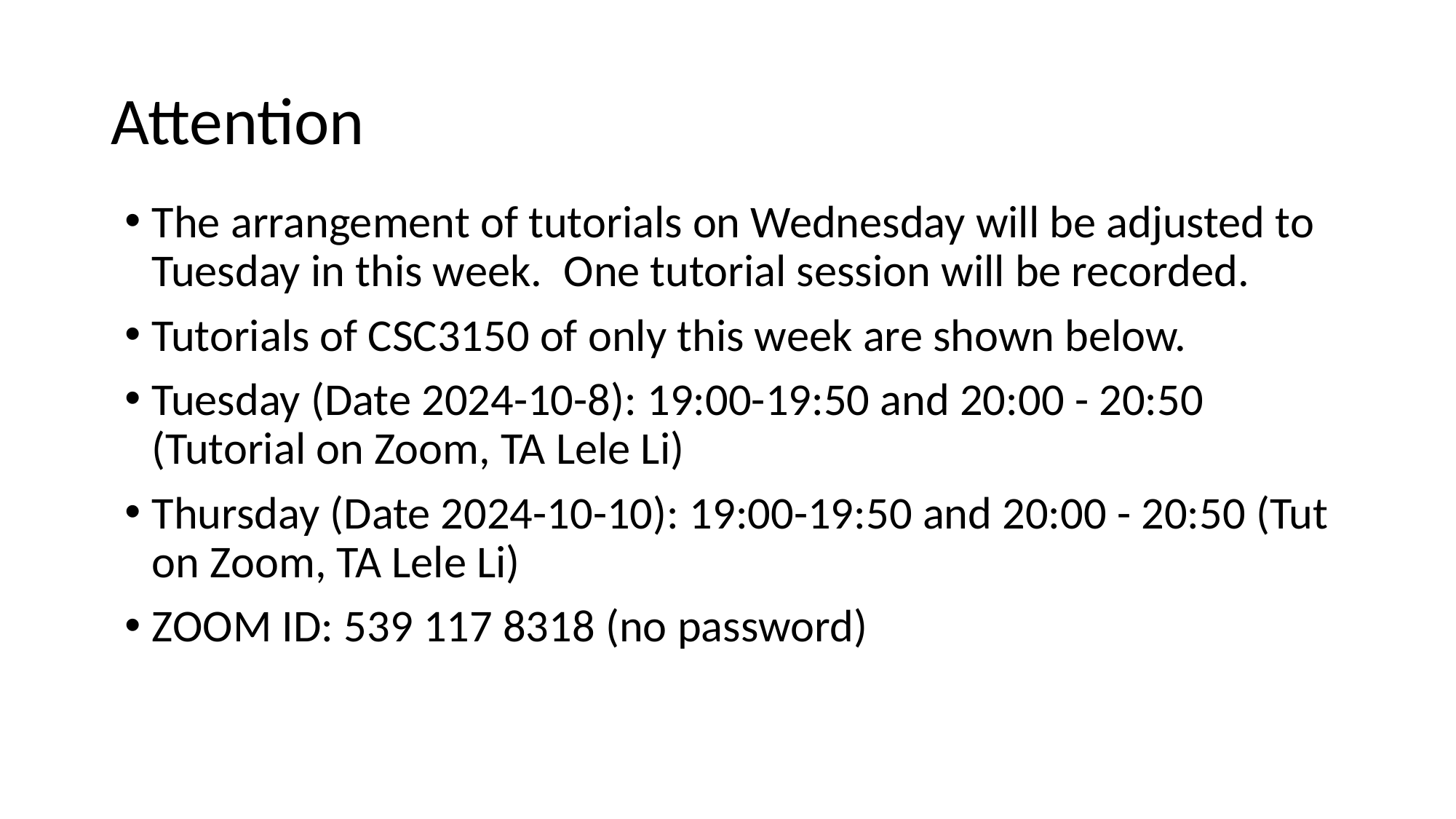

# Attention
The arrangement of tutorials on Wednesday will be adjusted to Tuesday in this week.  One tutorial session will be recorded.
Tutorials of CSC3150 of only this week are shown below.
Tuesday (Date 2024-10-8): 19:00-19:50 and 20:00 - 20:50 (Tutorial on Zoom, TA Lele Li)
Thursday (Date 2024-10-10): 19:00-19:50 and 20:00 - 20:50 (Tut on Zoom, TA Lele Li)
ZOOM ID: 539 117 8318 (no password)

2